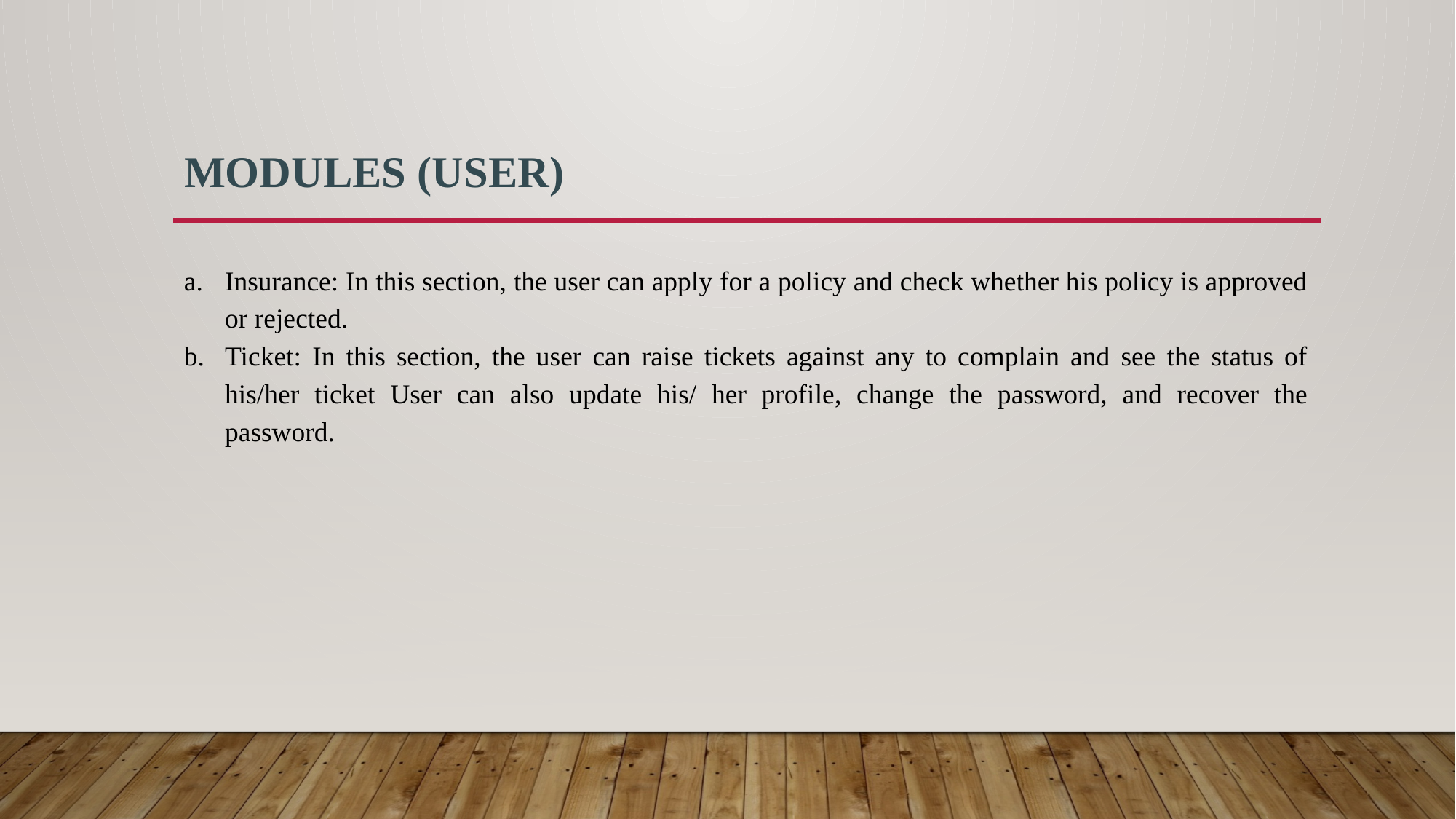

# Modules (USER)
Insurance: In this section, the user can apply for a policy and check whether his policy is approved or rejected.
Ticket: In this section, the user can raise tickets against any to complain and see the status of his/her ticket User can also update his/ her profile, change the password, and recover the password.